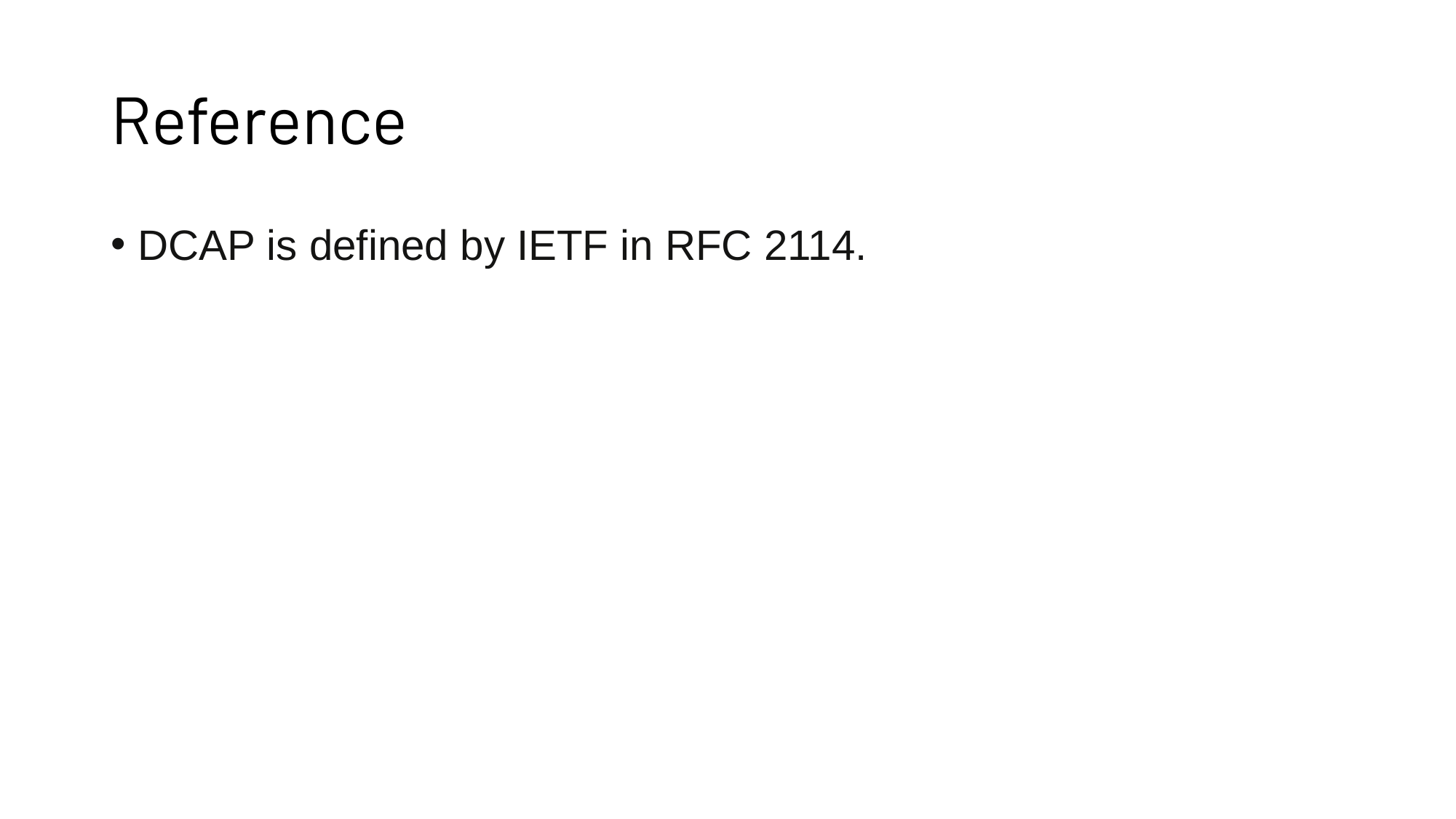

# Reference
DCAP is defined by IETF in RFC 2114.